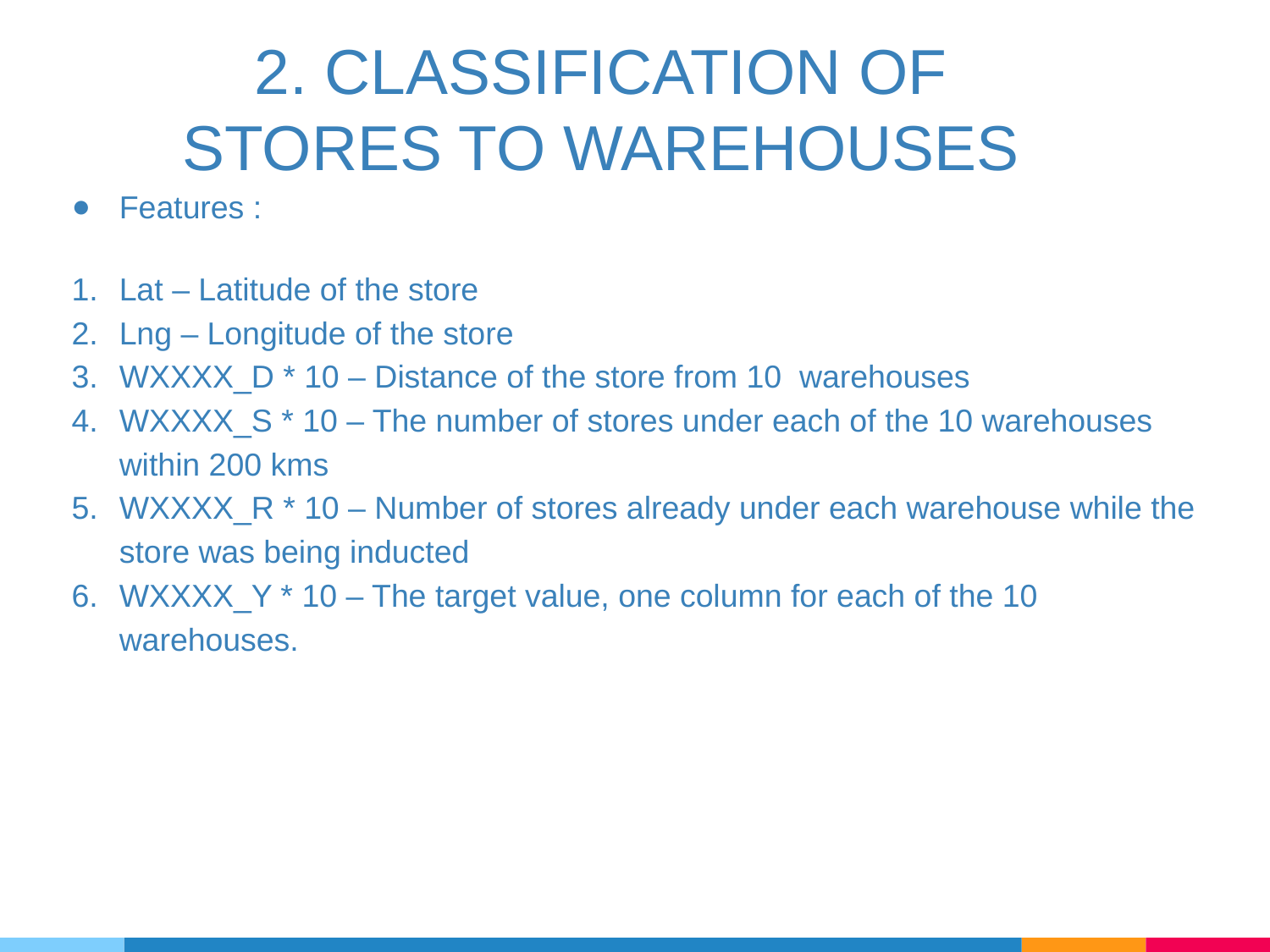

# 2. CLASSIFICATION OF STORES TO WAREHOUSES
Features :

Lat – Latitude of the store
Lng – Longitude of the store
WXXXX_D * 10 – Distance of the store from 10  warehouses
WXXXX_S * 10 – The number of stores under each of the 10 warehouses within 200 kms
WXXXX_R * 10 – Number of stores already under each warehouse while the store was being inducted
WXXXX_Y * 10 – The target value, one column for each of the 10 warehouses.